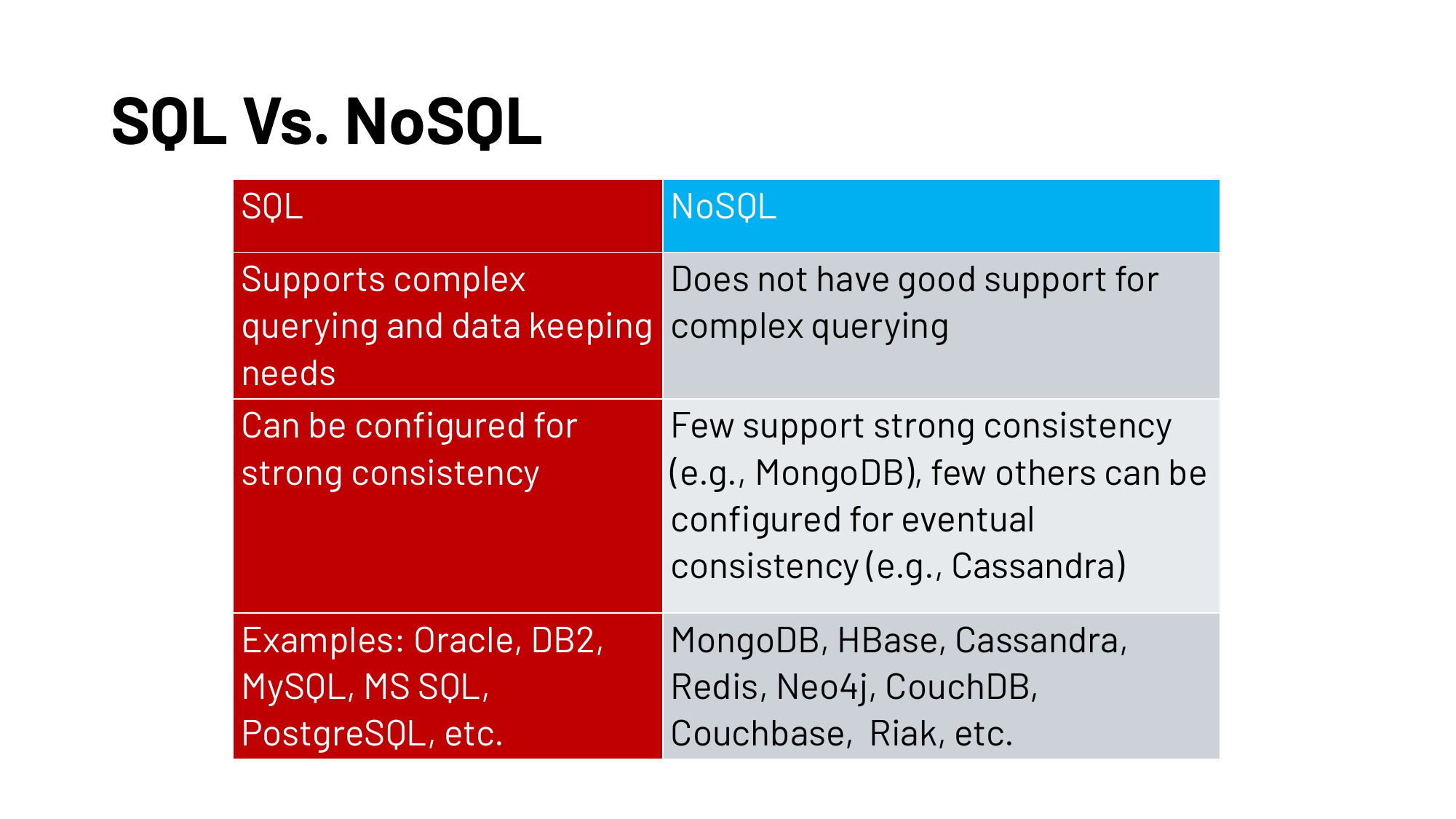

# SQL Vs. NoSQL
| SQL | NoSQL |
| --- | --- |
| Supports complex querying and data keeping needs | Does not have good support for complex querying |
| Can be configured for strong consistency | Few support strong consistency (e.g., MongoDB), few others can be configured for eventual consistency (e.g., Cassandra) |
| Examples: Oracle, DB2, MySQL, MS SQL, PostgreSQL, etc. | MongoDB, HBase, Cassandra, Redis, Neo4j, CouchDB, Couchbase, Riak, etc. |